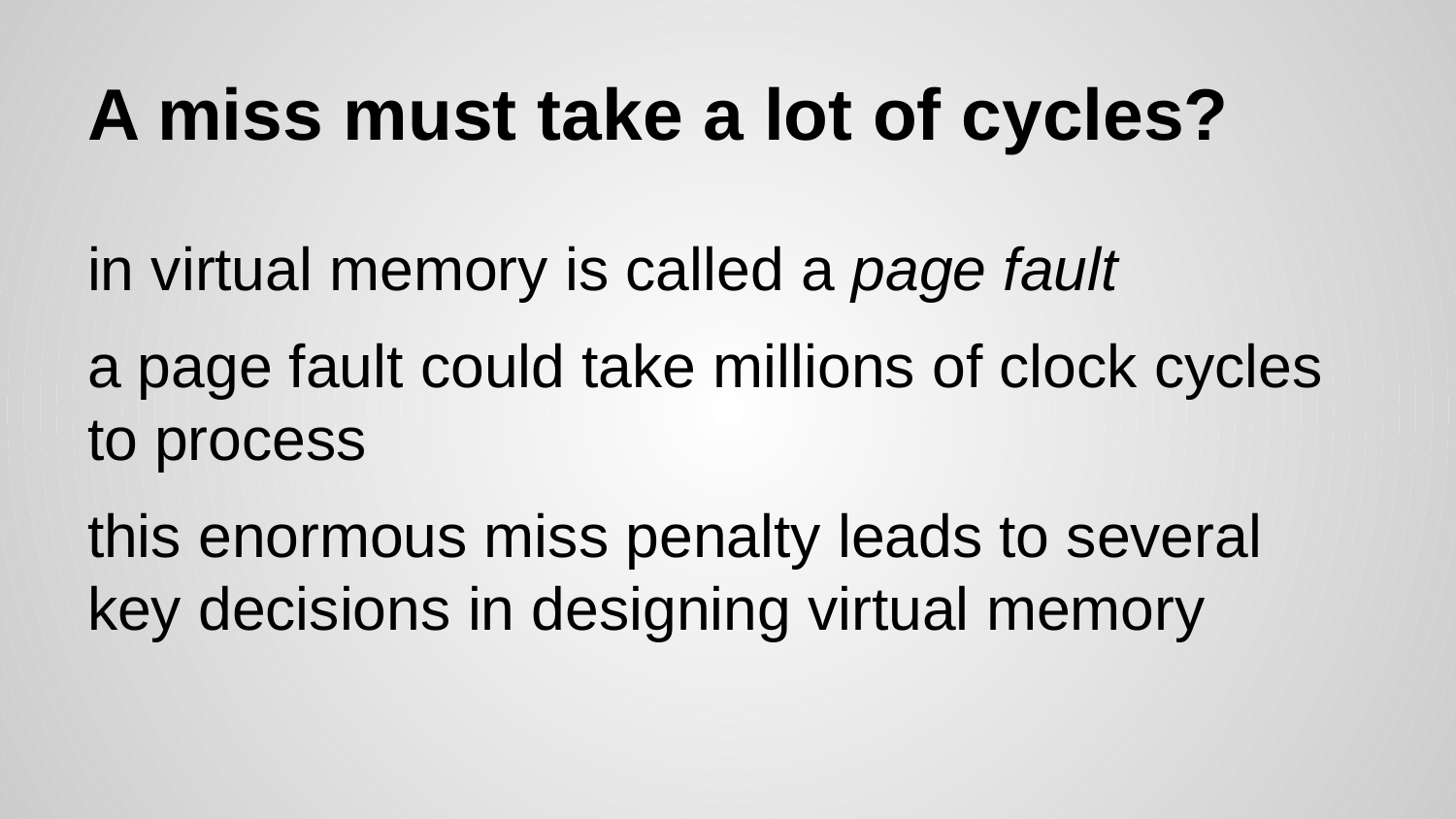

# A miss must take a lot of cycles?
in virtual memory is called a page fault
a page fault could take millions of clock cycles to process
this enormous miss penalty leads to several key decisions in designing virtual memory